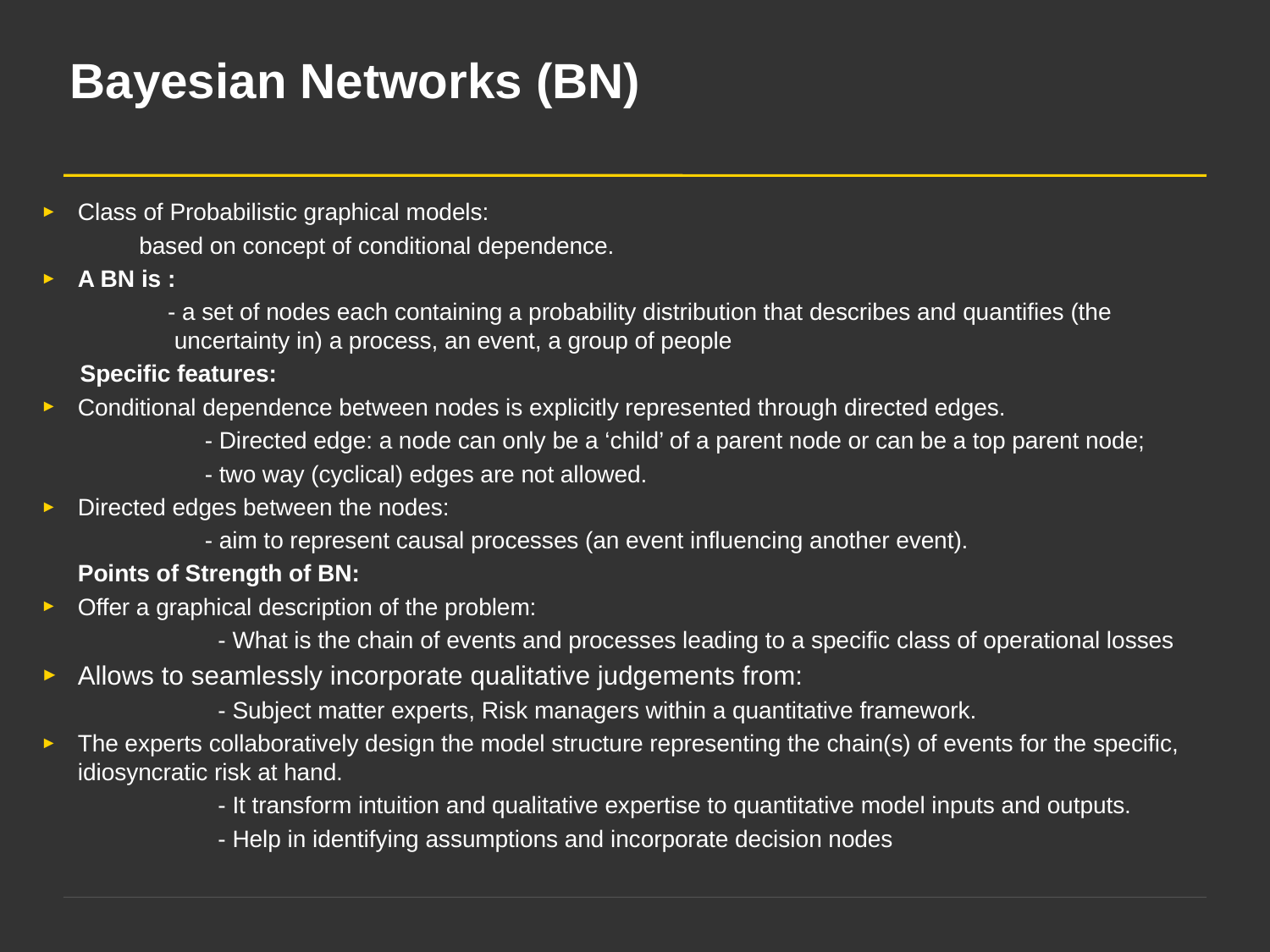

Bayesian Networks (BN)
Class of Probabilistic graphical models:
               based on concept of conditional dependence.
A BN is :
 	- a set of nodes each containing a probability distribution that describes and quantifies (the       	  	 uncertainty in) a process, an event, a group of people
      Specific features:
Conditional dependence between nodes is explicitly represented through directed edges.
	- Directed edge: a node can only be a ‘child’ of a parent node or can be a top parent node;
	- two way (cyclical) edges are not allowed.
Directed edges between the nodes:
	- aim to represent causal processes (an event influencing another event).
Points of Strength of BN:
Offer a graphical description of the problem:
	  - What is the chain of events and processes leading to a specific class of operational losses
Allows to seamlessly incorporate qualitative judgements from:
	  - Subject matter experts, Risk managers within a quantitative framework.
The experts collaboratively design the model structure representing the chain(s) of events for the specific, idiosyncratic risk at hand.
	  - It transform intuition and qualitative expertise to quantitative model inputs and outputs.
	  - Help in identifying assumptions and incorporate decision nodes

Each Building blocks is identified with business factors that influences its value